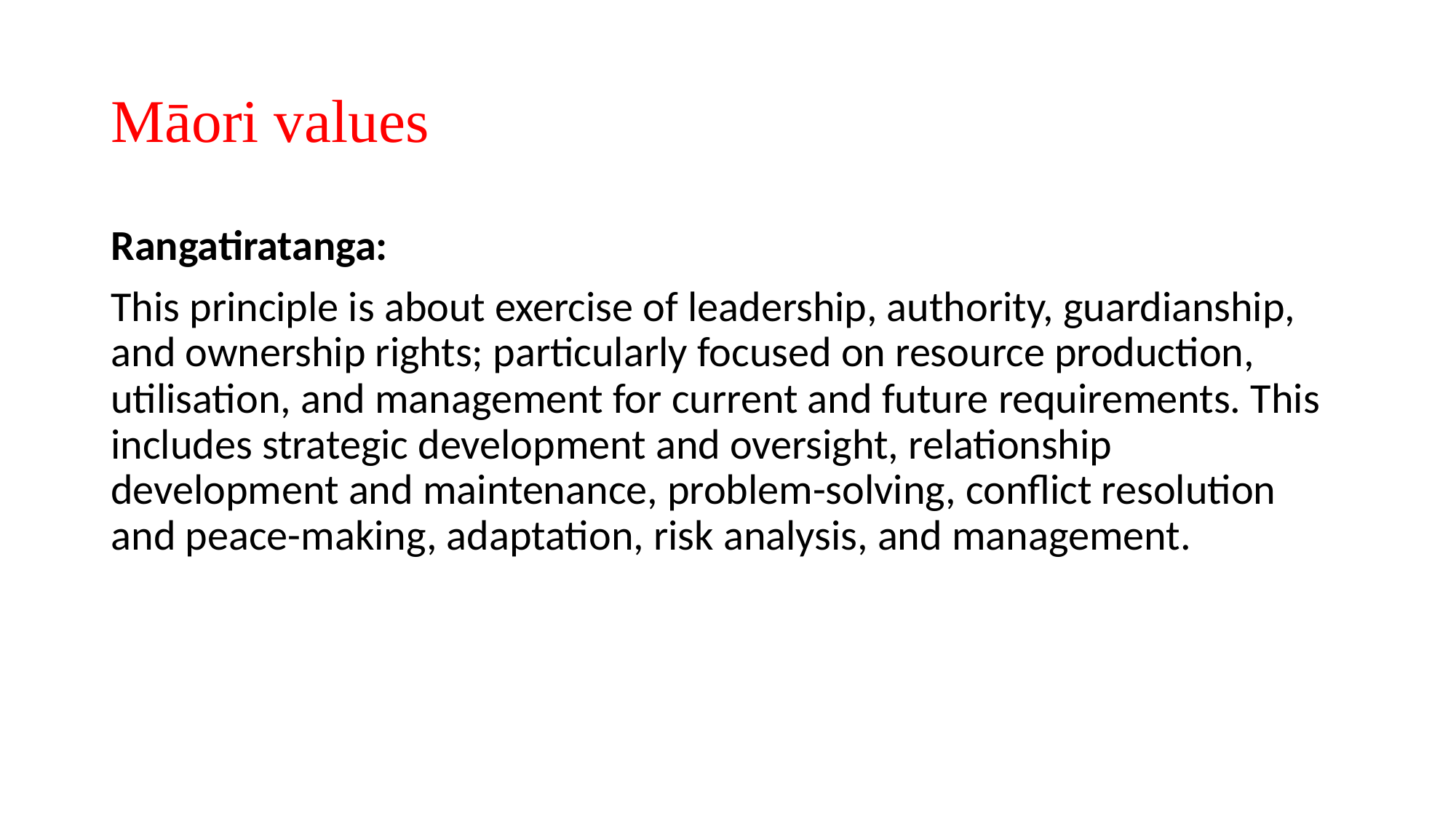

# Māori values
Rangatiratanga:
This principle is about exercise of leadership, authority, guardianship, and ownership rights; particularly focused on resource production, utilisation, and management for current and future requirements. This includes strategic development and oversight, relationship development and maintenance, problem-solving, conflict resolution and peace-making, adaptation, risk analysis, and management.